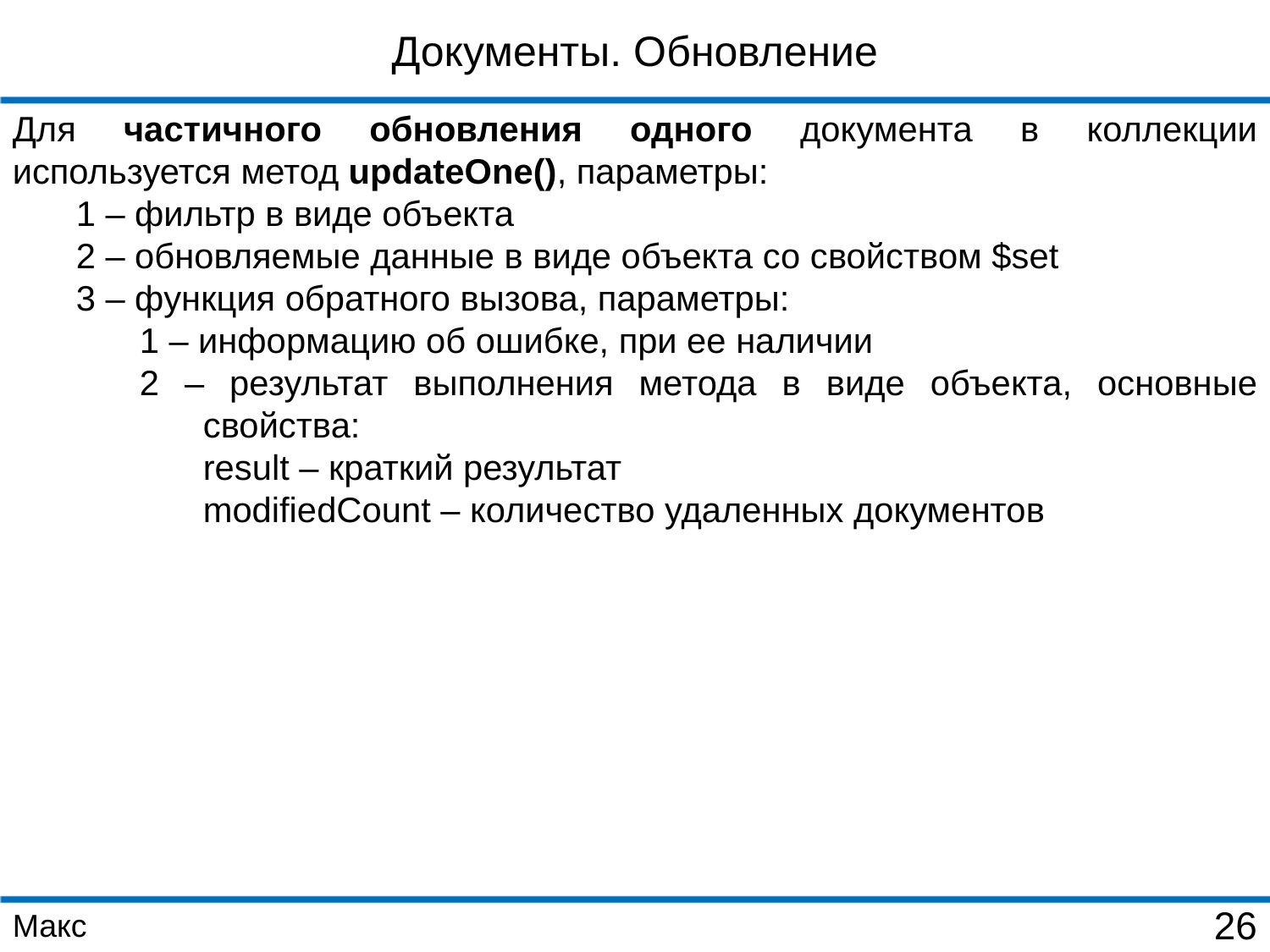

Документы. Обновление
Для частичного обновления одного документа в коллекции используется метод updateOne(), параметры:
1 – фильтр в виде объекта
2 – обновляемые данные в виде объекта со свойством $set
3 – функция обратного вызова, параметры:
1 – информацию об ошибке, при ее наличии
2 – результат выполнения метода в виде объекта, основные свойства:
result – краткий результат
modifiedCount – количество удаленных документов
Макс
26